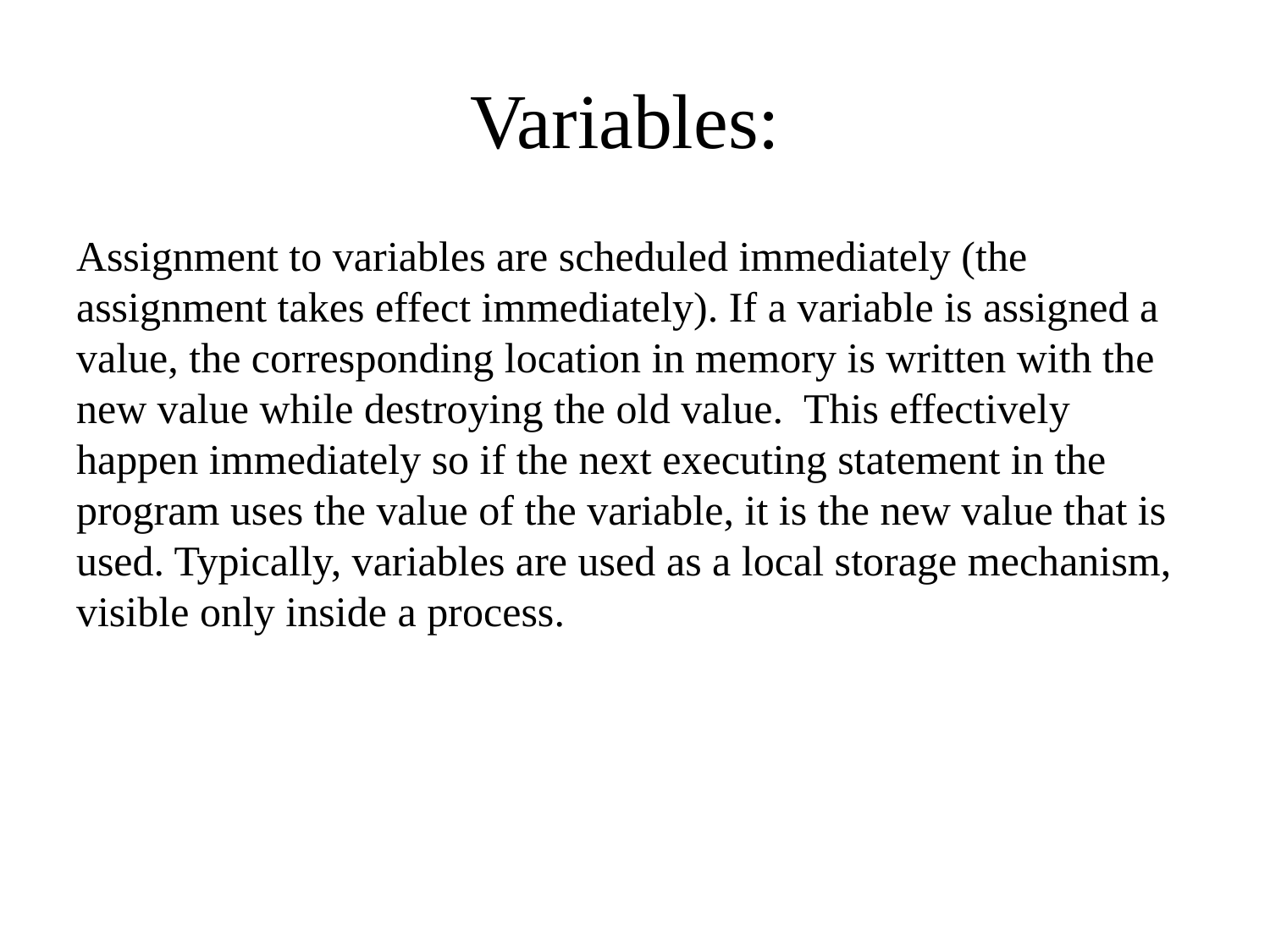

# Variables:
Assignment to variables are scheduled immediately (the  assignment takes effect immediately). If a variable is assigned a value, the corresponding location in memory is written with the new value while destroying the old value.  This effectively happen immediately so if the next executing statement in the program uses the value of the variable, it is the new value that is used. Typically, variables are used as a local storage mechanism, visible only inside a process.